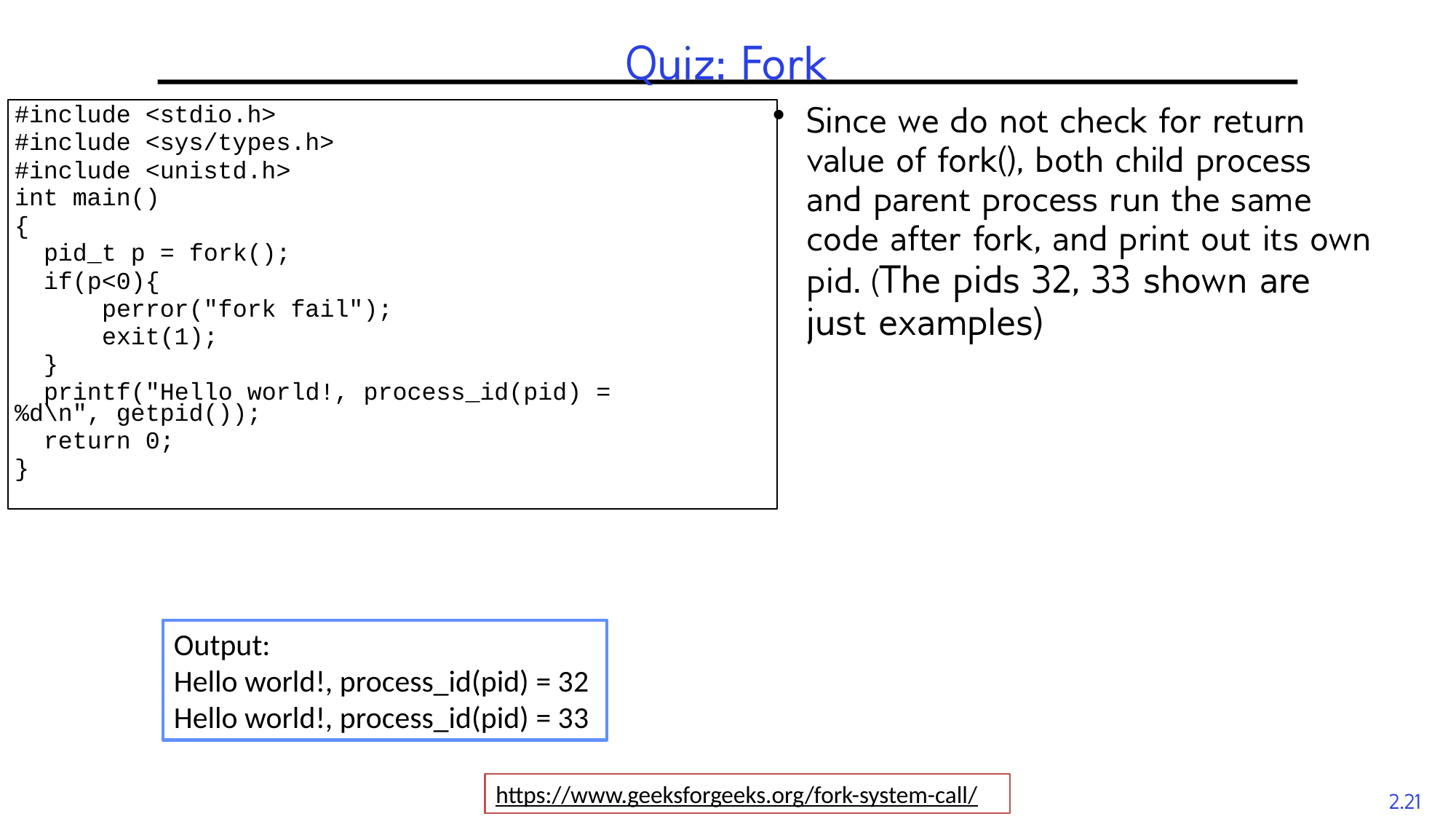

# Quiz: Fork
Since we do not check for return value of fork(), both child process and parent process run the same code after fork, and print out its own pid. (The pids 32, 33 shown are just examples)
#include <stdio.h>
#include <sys/types.h>
#include <unistd.h>
int main()
{
  pid_t p = fork();
  if(p<0){
      perror("fork fail");
      exit(1);
  }
  printf("Hello world!, process_id(pid) = %d\n", getpid());
  return 0;
}

Output:
Hello world!, process_id(pid) = 32
Hello world!, process_id(pid) = 33
https://www.geeksforgeeks.org/fork-system-call/